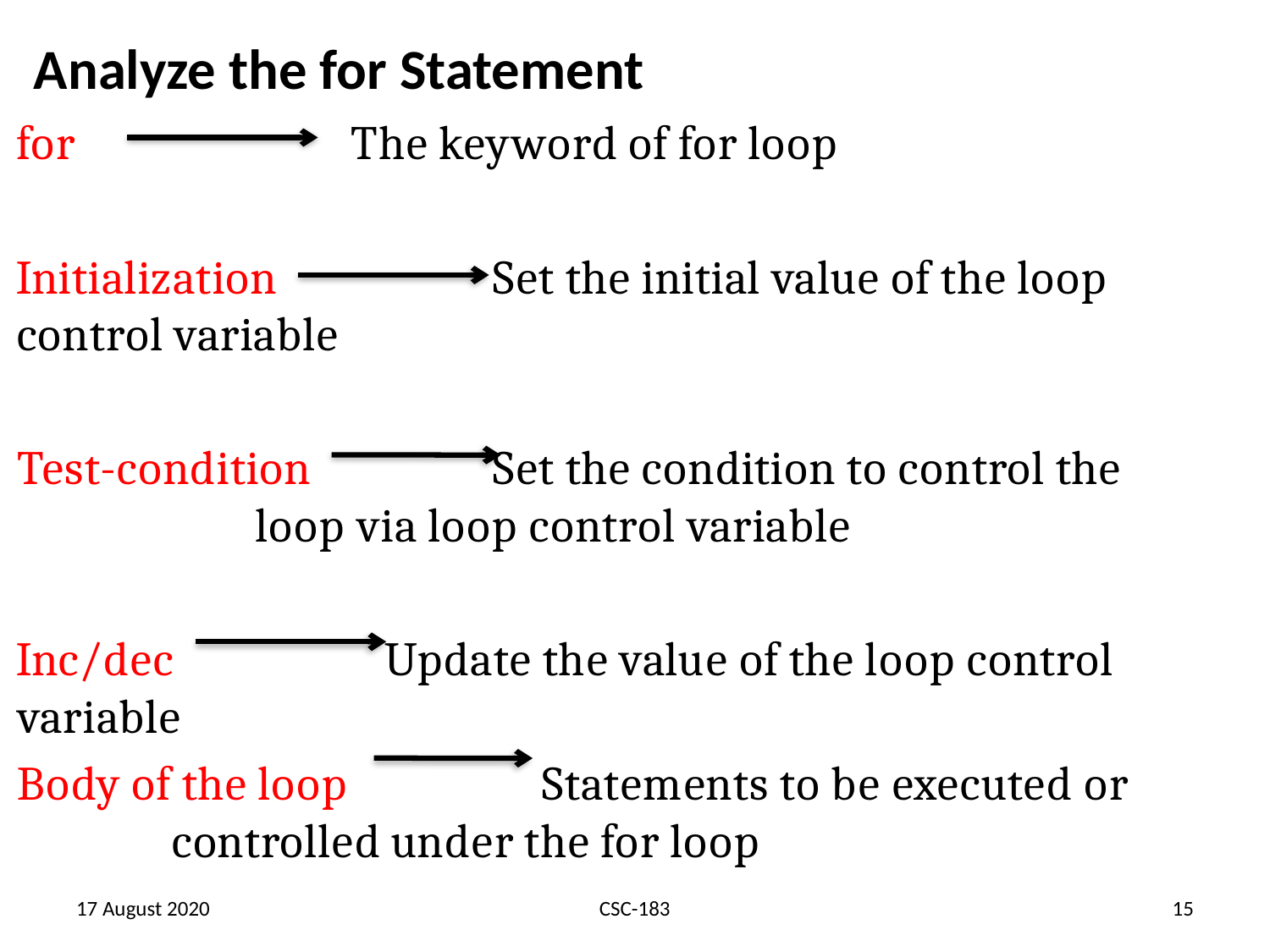

# Analyze the for Statement
for                          The keyword of for loop

Initialization     	          Set the initial value of the loop 				          control variable

Test-condition     	          Set the condition to control the  			           loop via loop control variable

Inc/dec     	           	Update the value of the loop control 			variable
Body of the loop  	           	   Statements to be executed or 				   controlled under the for loop
17 August 2020
CSC-183
15